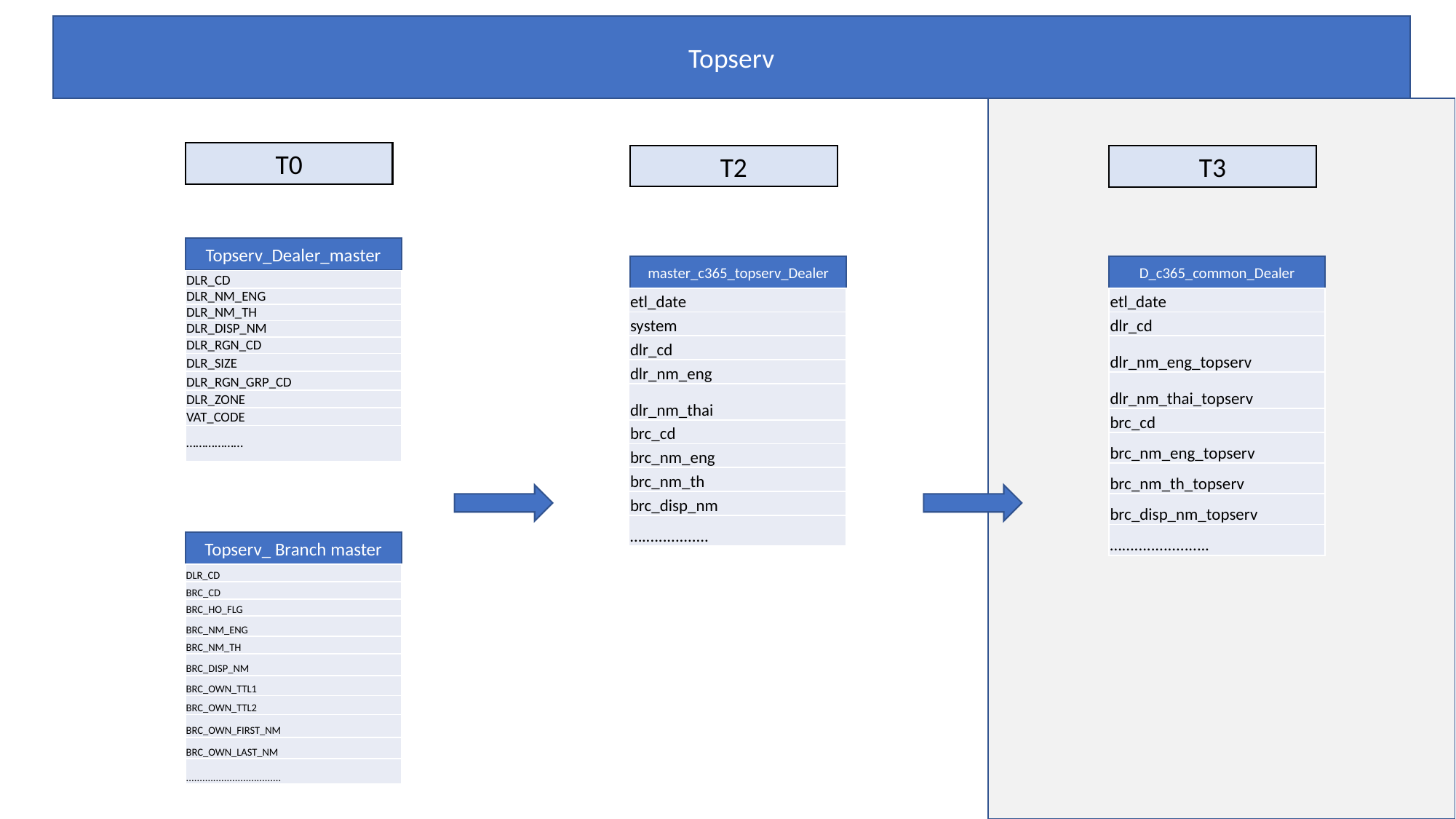

Topserv

T0
T2
T3
Topserv_Dealer_master
master_c365_topserv_Dealer
D_c365_common_Dealer
| DLR\_CD |
| --- |
| DLR\_NM\_ENG |
| DLR\_NM\_TH |
| DLR\_DISP\_NM |
| DLR\_RGN\_CD |
| DLR\_SIZE |
| DLR\_RGN\_GRP\_CD |
| DLR\_ZONE |
| VAT\_CODE |
| ……………… |
| etl\_date |
| --- |
| system |
| dlr\_cd |
| dlr\_nm\_eng |
| dlr\_nm\_thai |
| brc\_cd |
| brc\_nm\_eng |
| brc\_nm\_th |
| brc\_disp\_nm |
| …................ |
| etl\_date |
| --- |
| dlr\_cd |
| dlr\_nm\_eng\_topserv |
| dlr\_nm\_thai\_topserv |
| brc\_cd |
| brc\_nm\_eng\_topserv |
| brc\_nm\_th\_topserv |
| brc\_disp\_nm\_topserv |
| …..................... |

Topserv_ Branch master
| DLR\_CD |
| --- |
| BRC\_CD |
| BRC\_HO\_FLG |
| BRC\_NM\_ENG |
| BRC\_NM\_TH |
| BRC\_DISP\_NM |
| BRC\_OWN\_TTL1 |
| BRC\_OWN\_TTL2 |
| BRC\_OWN\_FIRST\_NM |
| BRC\_OWN\_LAST\_NM |
| ................................... |